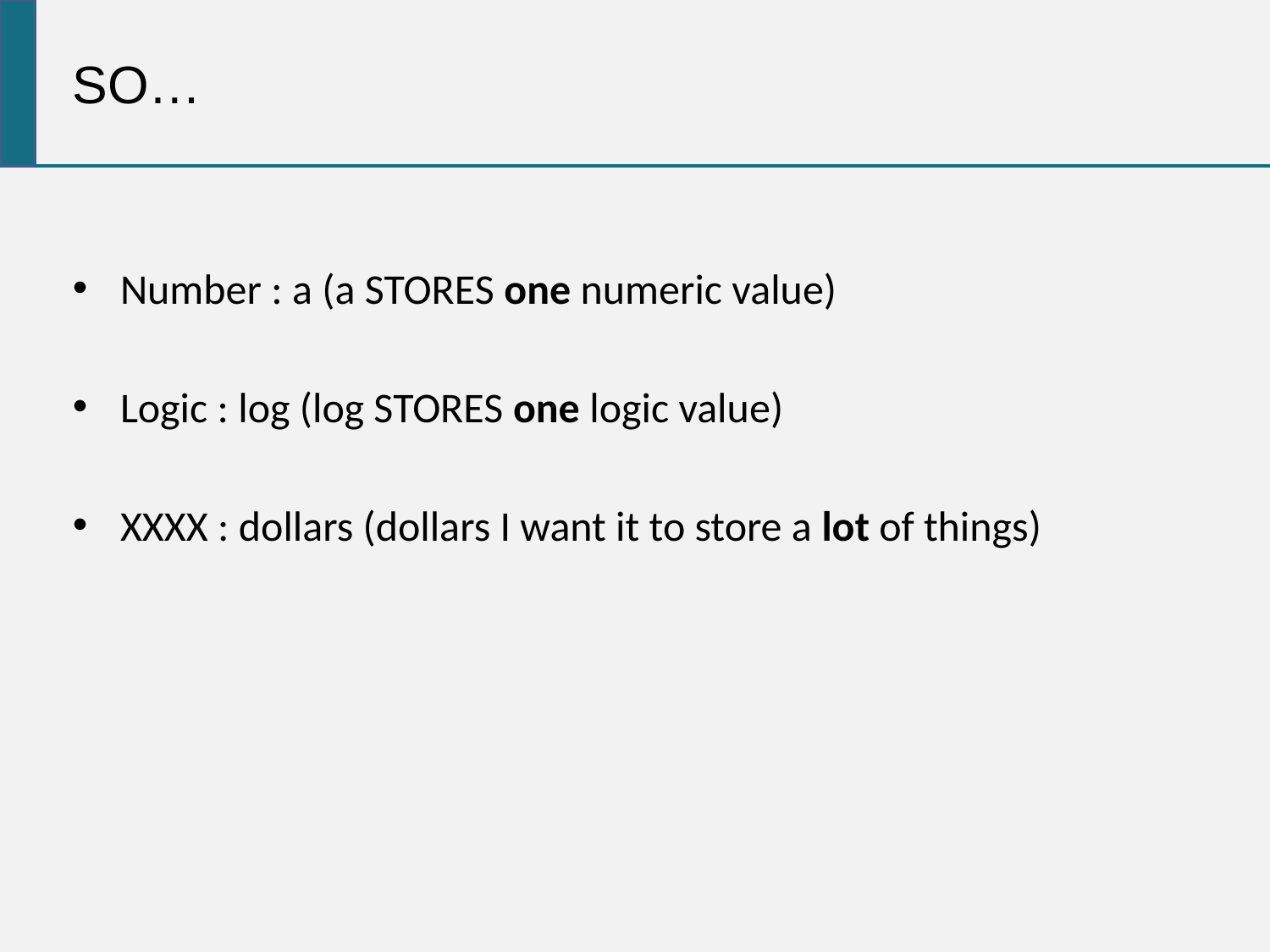

So…

Number : a (a STORES one numeric value)

Logic : log (log STORES one logic value)

XXXX : dollars (dollars I want it to store a lot of things)